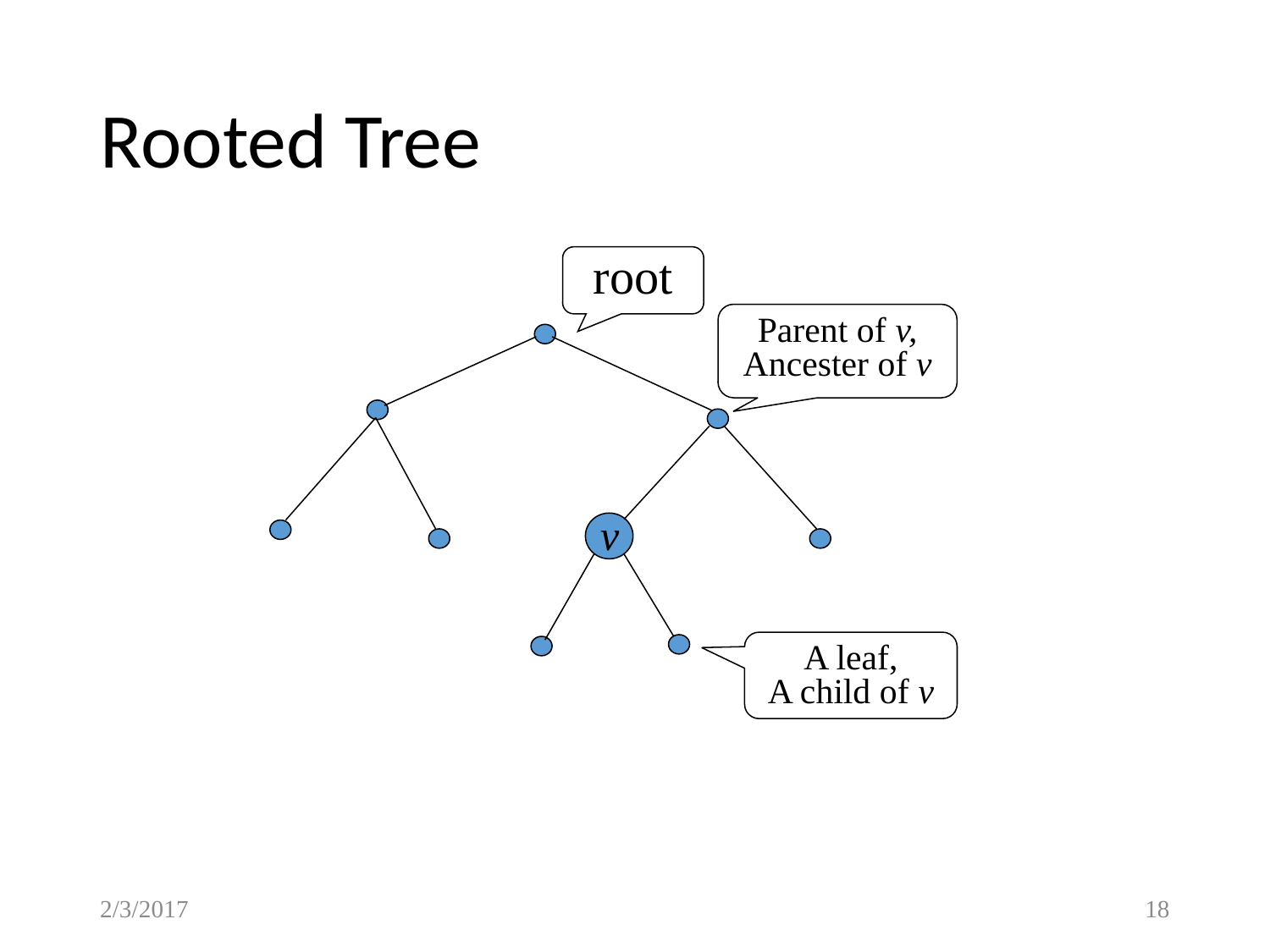

# Rooted Tree
root
Parent of v,
Ancester of v

v

A leaf,
A child of v

2/3/2017
18